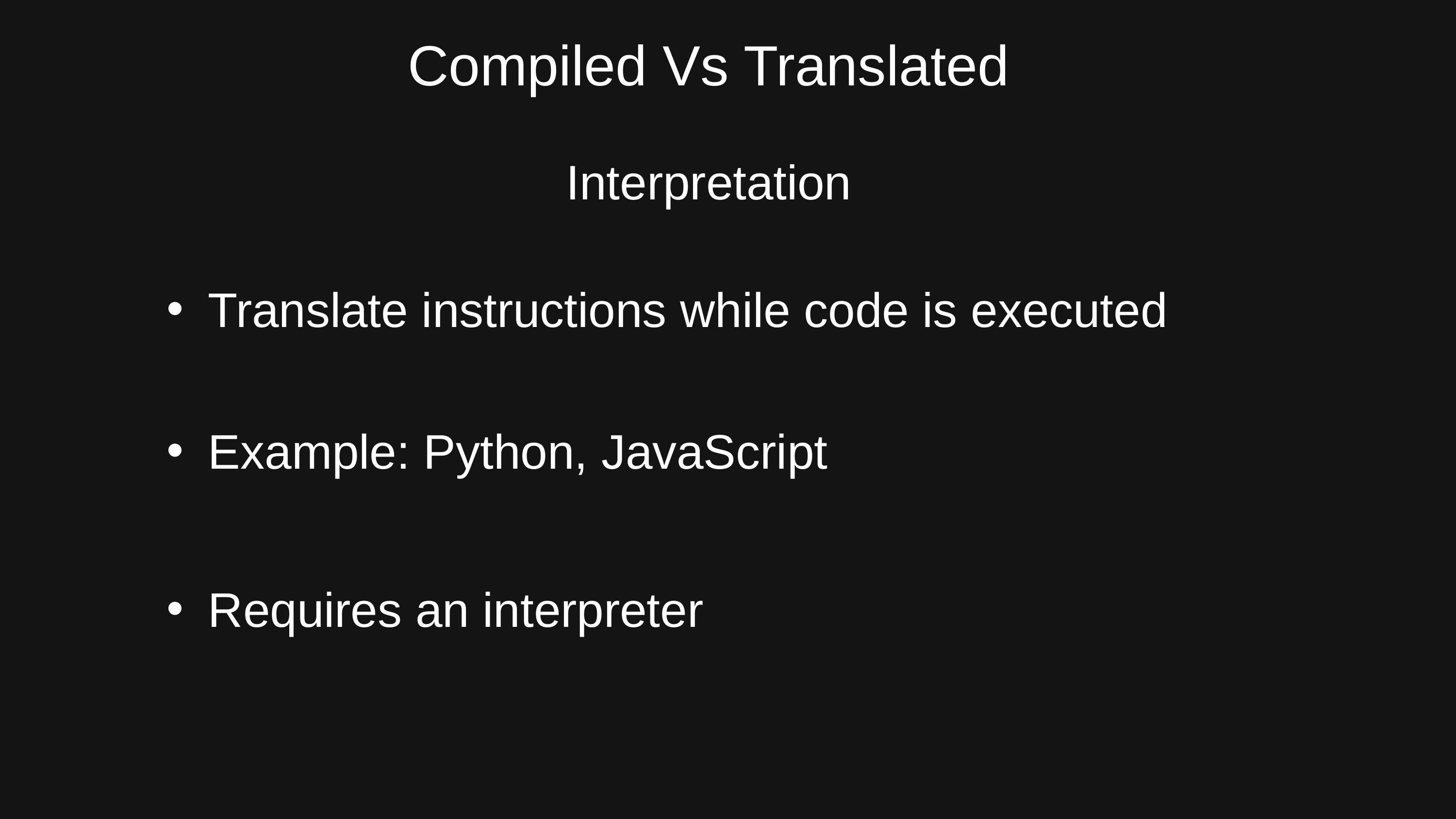

Compiled Vs Translated
Interpretation
Translate instructions while code is executed

Example: Python, JavaScript

Requires an interpreter